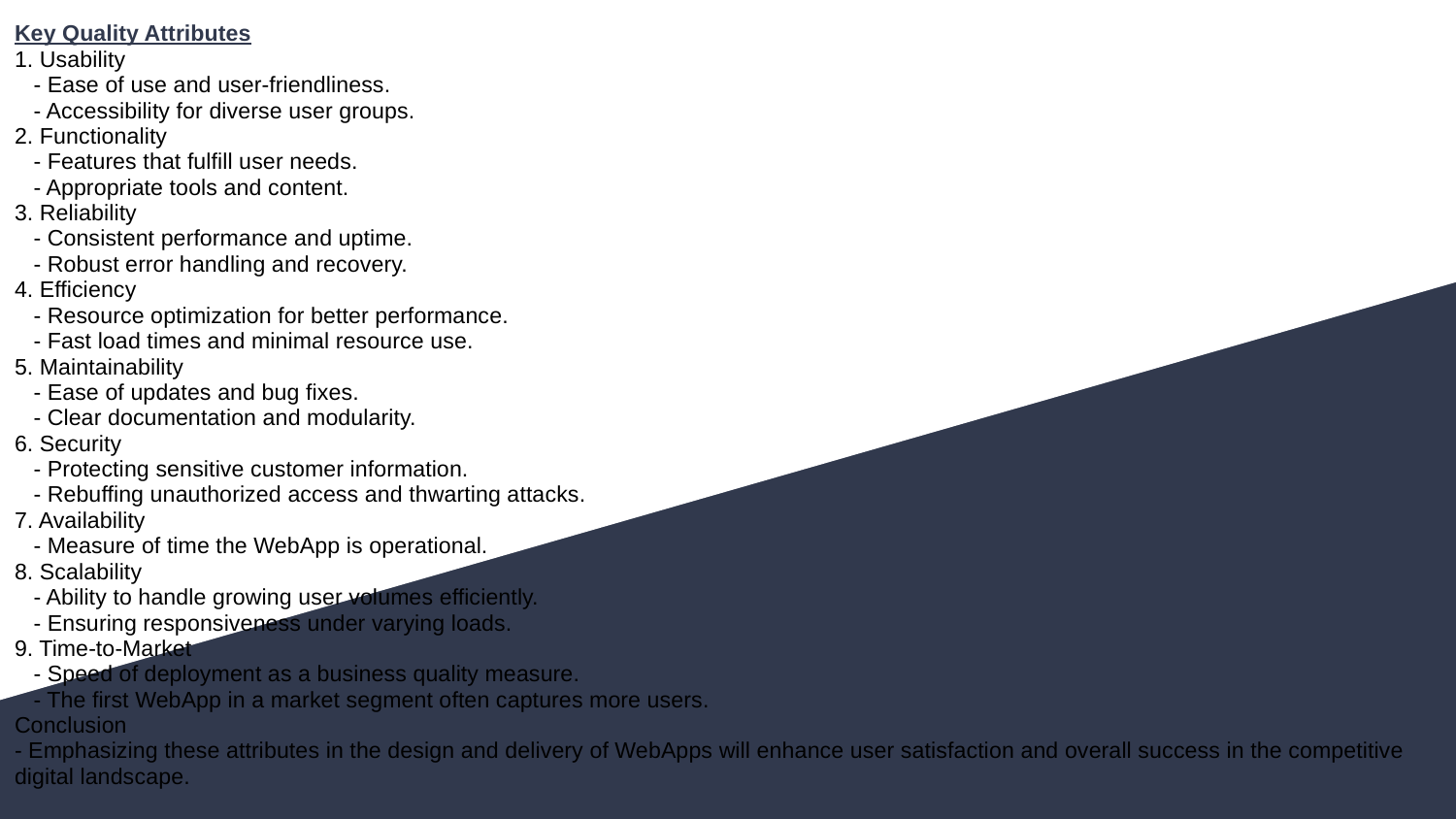

Key Quality Attributes
1. Usability
   - Ease of use and user-friendliness.
   - Accessibility for diverse user groups.
2. Functionality
   - Features that fulfill user needs.
   - Appropriate tools and content.
3. Reliability
   - Consistent performance and uptime.
   - Robust error handling and recovery.
4. Efficiency
   - Resource optimization for better performance.
   - Fast load times and minimal resource use.
5. Maintainability
   - Ease of updates and bug fixes.
   - Clear documentation and modularity.
6. Security
   - Protecting sensitive customer information.
   - Rebuffing unauthorized access and thwarting attacks.
7. Availability
   - Measure of time the WebApp is operational.
8. Scalability
   - Ability to handle growing user volumes efficiently.
   - Ensuring responsiveness under varying loads.
9. Time-to-Market
   - Speed of deployment as a business quality measure.
   - The first WebApp in a market segment often captures more users.
Conclusion
- Emphasizing these attributes in the design and delivery of WebApps will enhance user satisfaction and overall success in the competitive digital landscape.